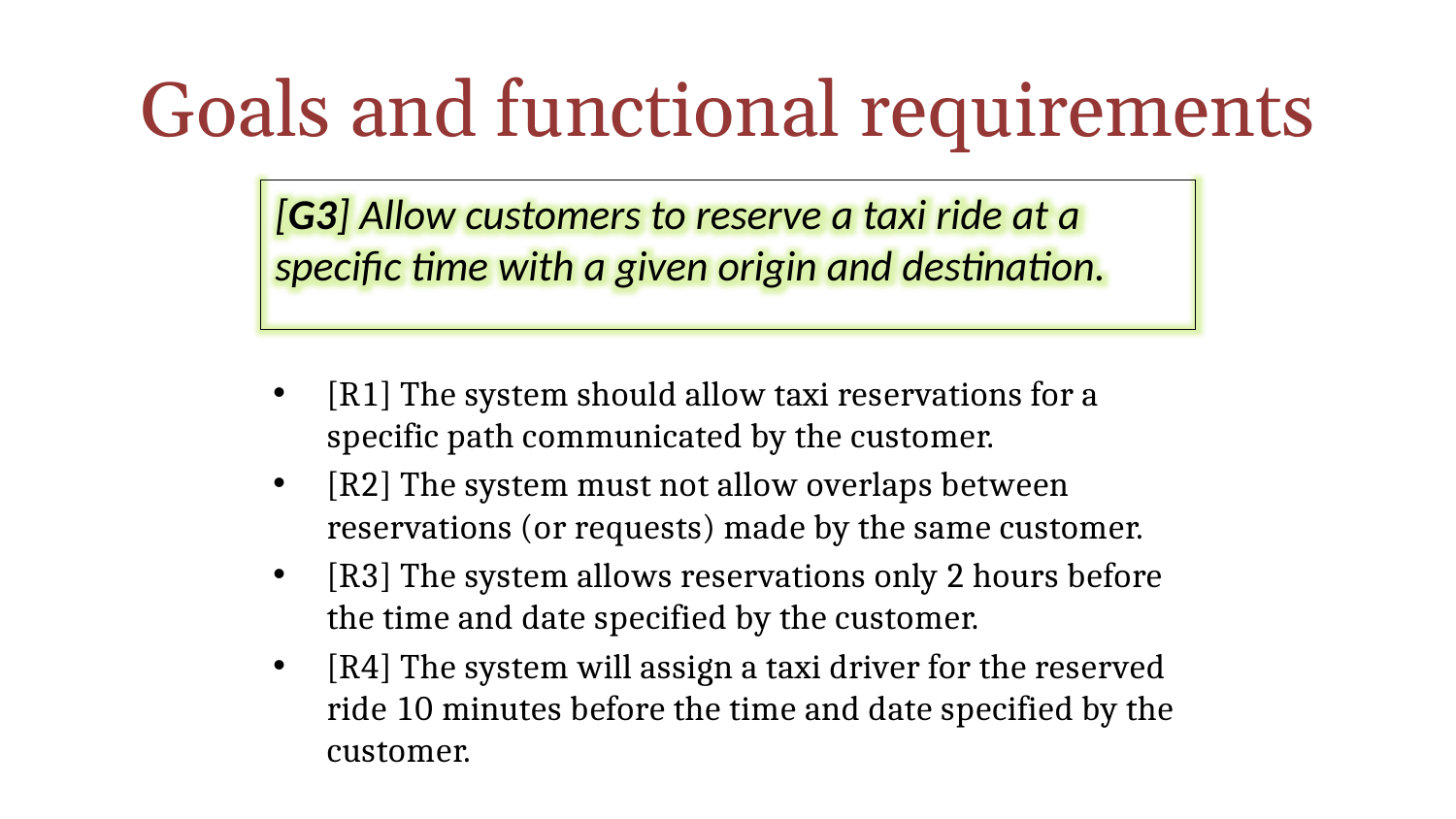

# Goals and functional requirements
[G3] Allow customers to reserve a taxi ride at a specific time with a given origin and destination.

[R1] The system should allow taxi reservations for a specific path communicated by the customer.
[R2] The system must not allow overlaps between reservations (or requests) made by the same customer.
[R3] The system allows reservations only 2 hours before the time and date specified by the customer.
[R4] The system will assign a taxi driver for the reserved ride 10 minutes before the time and date specified by the customer.